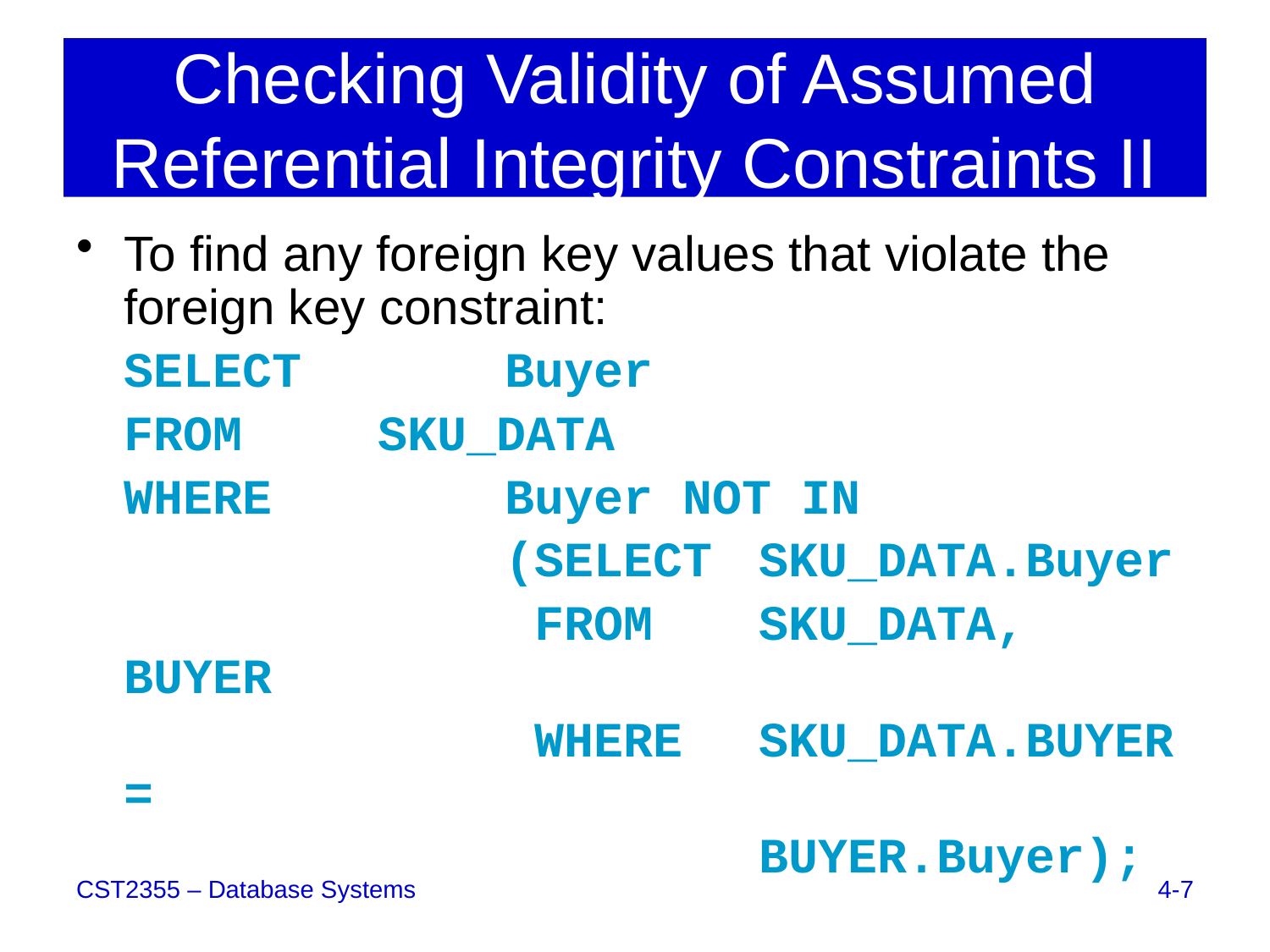

# Checking Validity of Assumed Referential Integrity Constraints II
To find any foreign key values that violate the foreign key constraint:
	SELECT		Buyer
	FROM	  	SKU_DATA
	WHERE		Buyer NOT IN
				(SELECT	SKU_DATA.Buyer
				 FROM 	SKU_DATA, BUYER
				 WHERE	SKU_DATA.BUYER =
						BUYER.Buyer);
4-7

CST2355 – Database Systems